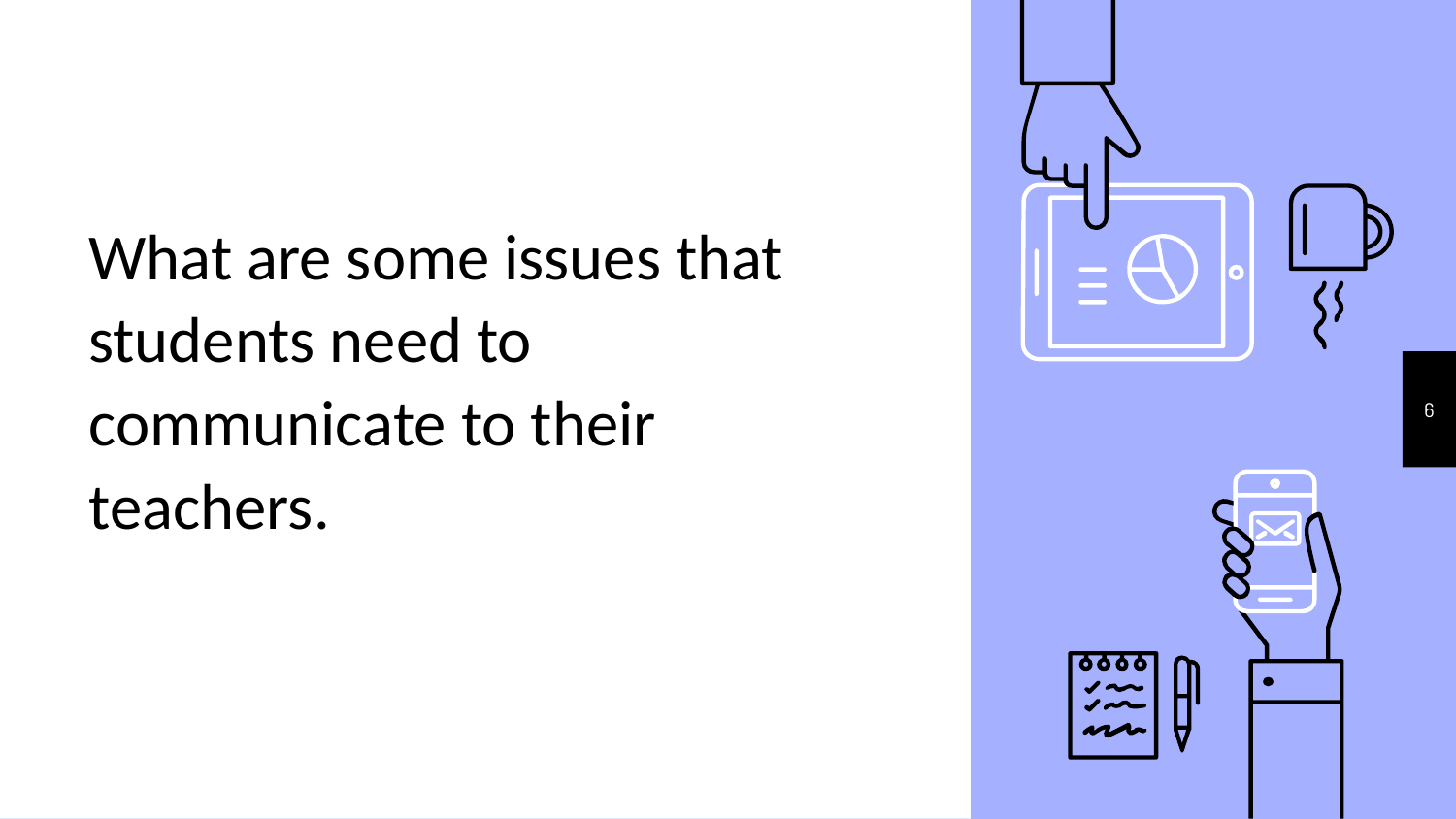

6
# What are some issues that students need to communicate to their teachers.